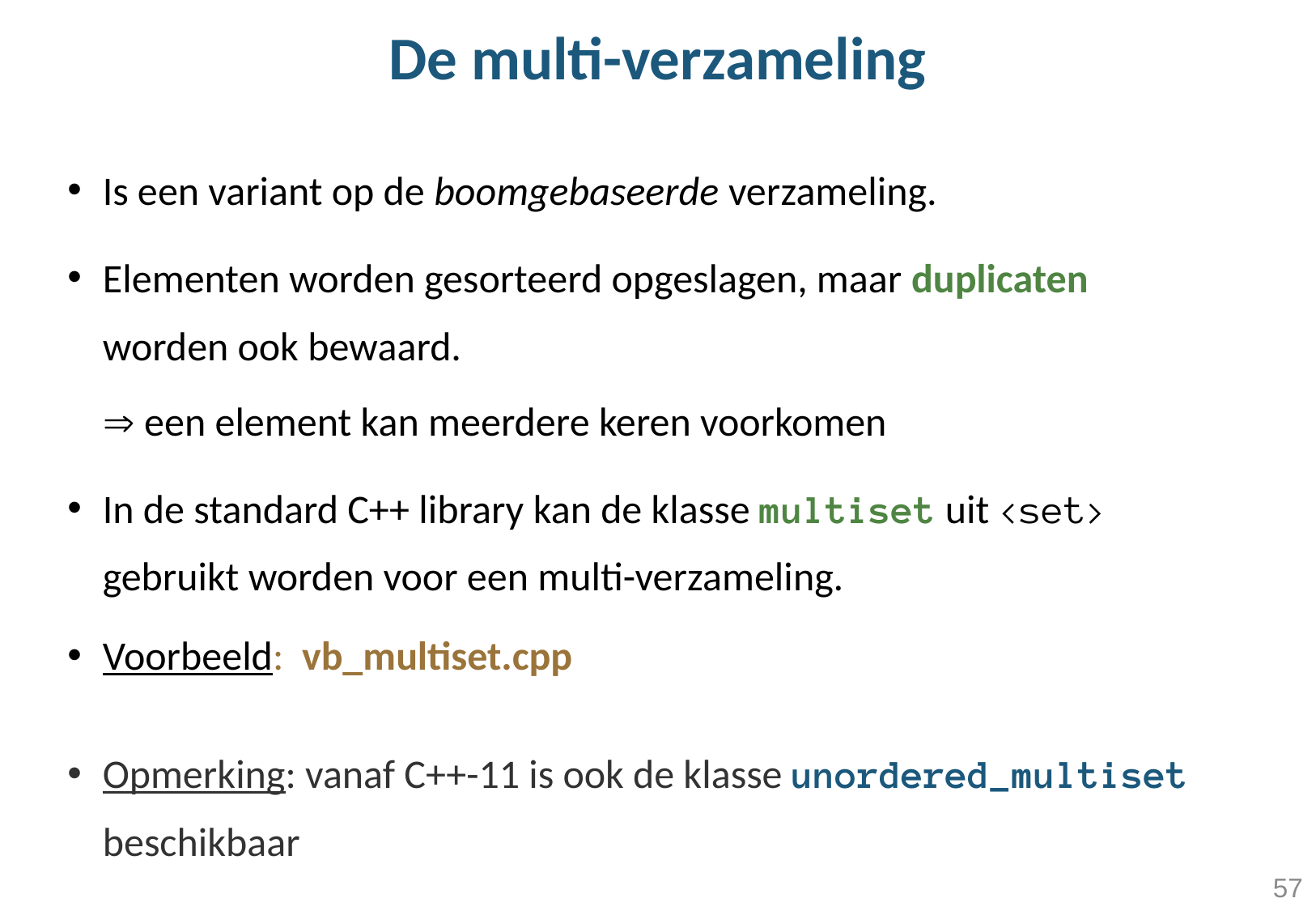

# De multi-verzameling
Is een variant op de boomgebaseerde verzameling.
Elementen worden gesorteerd opgeslagen, maar duplicaten worden ook bewaard.
	⇒ een element kan meerdere keren voorkomen
In de standard C++ library kan de klasse multiset uit <set> gebruikt worden voor een multi-verzameling.
Voorbeeld:  vb_multiset.cpp
Opmerking: vanaf C++-11 is ook de klasse unordered_multiset beschikbaar
57